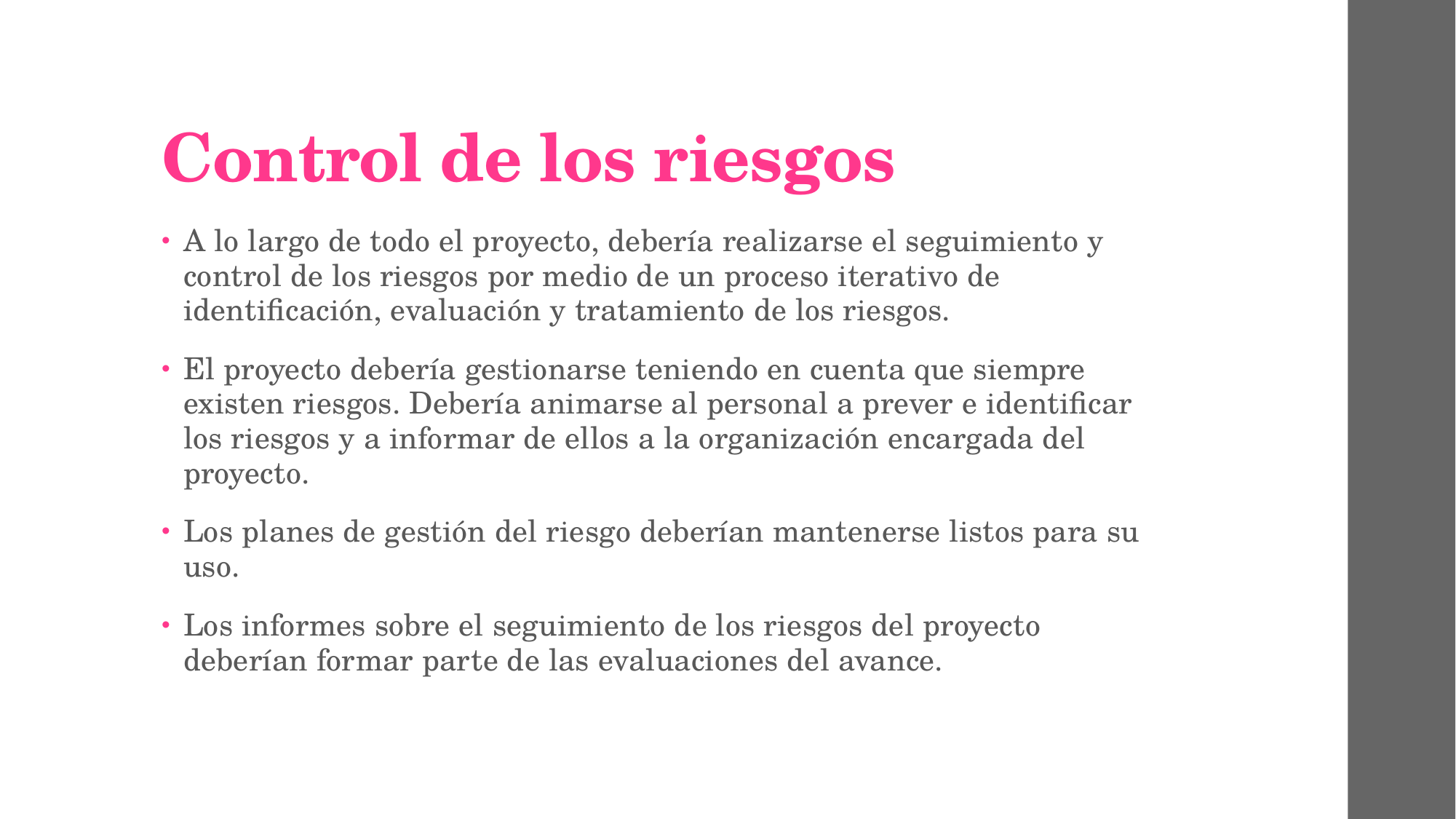

# Control de los riesgos
A lo largo de todo el proyecto, debería realizarse el seguimiento y control de los riesgos por medio de un proceso iterativo de identificación, evaluación y tratamiento de los riesgos.
El proyecto debería gestionarse teniendo en cuenta que siempre existen riesgos. Debería animarse al personal a prever e identificar los riesgos y a informar de ellos a la organización encargada del proyecto.
Los planes de gestión del riesgo deberían mantenerse listos para su uso.
Los informes sobre el seguimiento de los riesgos del proyecto deberían formar parte de las evaluaciones del avance.